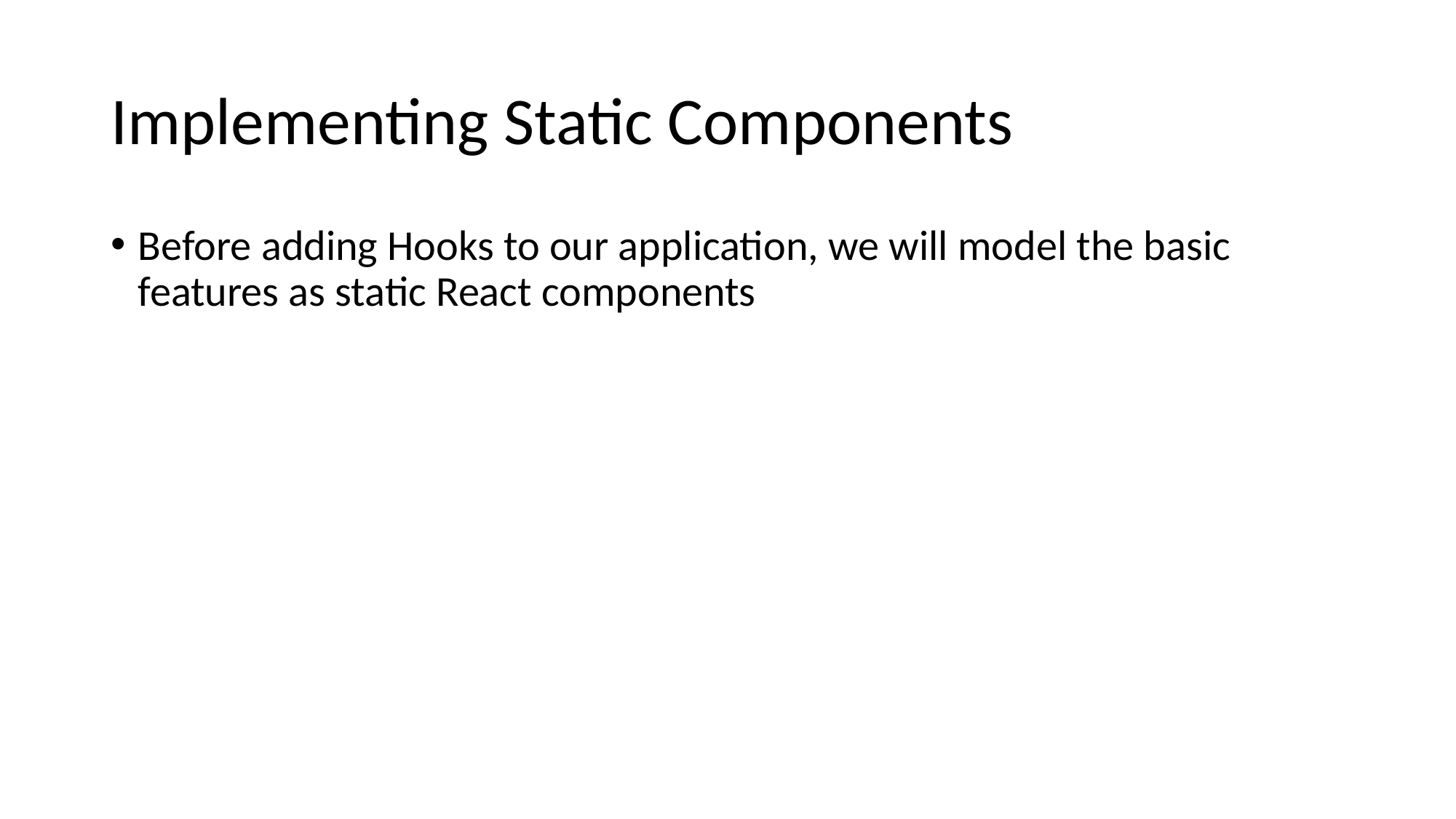

# Implementing Static Components
Before adding Hooks to our application, we will model the basic features as static React components